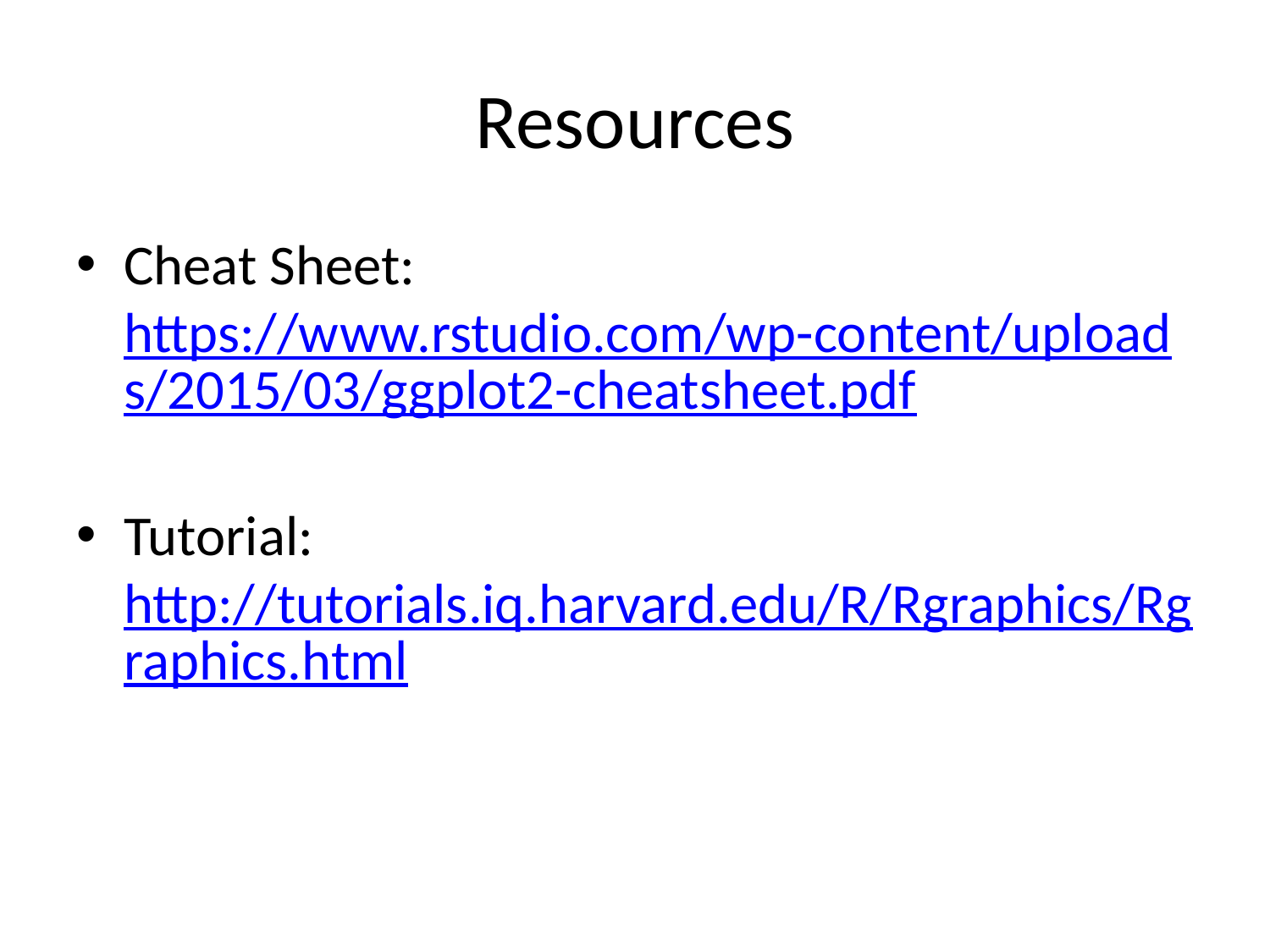

# Resources
Cheat Sheet:
https://www.rstudio.com/wp-content/uploads/2015/03/ggplot2-cheatsheet.pdf
Tutorial: http://tutorials.iq.harvard.edu/R/Rgraphics/Rgraphics.html